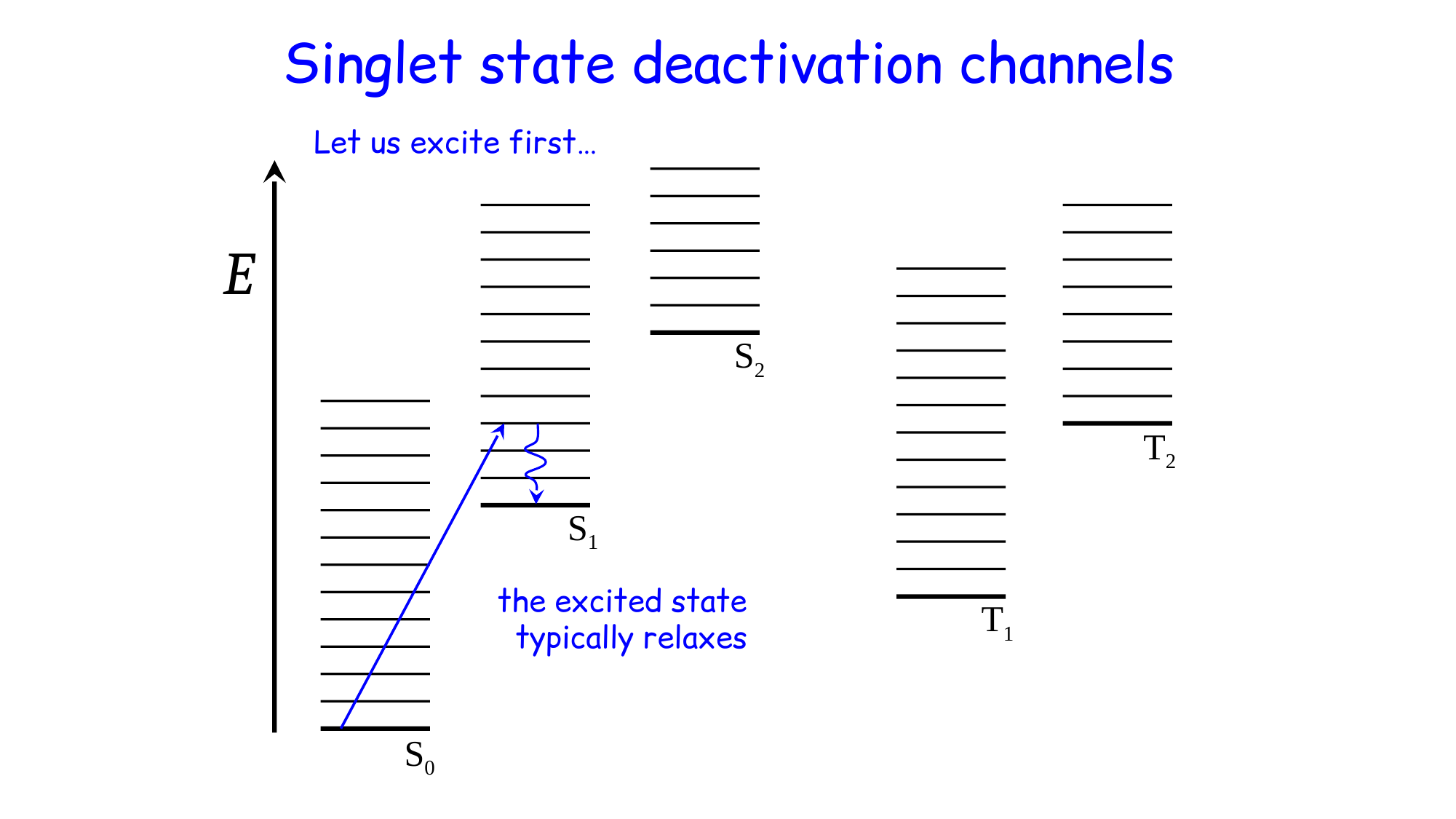

Singlet state deactivation channels
Let us excite first…

E

S2

T2

S1

the excited state
  typically relaxes
T1

S0